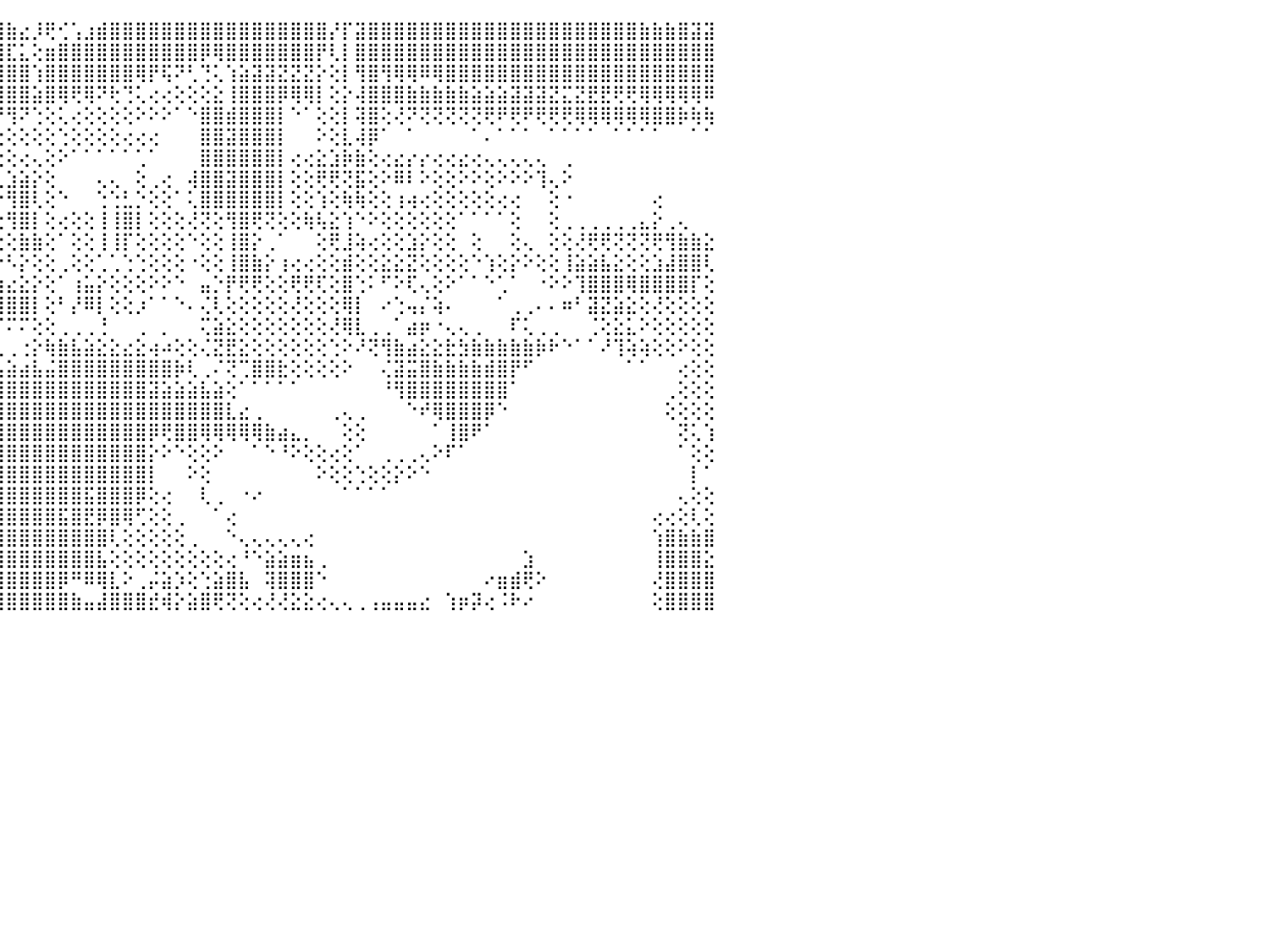

⠀⠀⠀⠀⠀⠁⢹⣿⣿⣿⣿⣿⣿⣿⣿⣿⣿⣿⣿⣿⣿⢿⣿⣿⣿⣿⣿⣿⣿⣿⣿⣿⣿⡿⢻⣕⢕⣧⢔⢕⢕⢜⢙⢸⣿⣷⣔⡸⢟⢊⢡⣰⣾⣿⣿⣿⣿⣿⣿⣿⣿⣿⣿⣿⣿⣿⣿⣿⣿⣿⡜⡏⣽⣿⣿⣿⣿⣿⣿⣿⣿⣿⣿⣿⣿⣿⣿⣿⣿⣿⣿⣿⣿⣿⣷⣷⣷⣿⣽⣽⠀
⠀⠀⠀⠀⠀⠀⠑⢹⣿⣿⣿⣿⣿⣿⣿⣿⣿⣿⣿⣿⣿⣿⣾⣿⣿⣿⣿⣿⣿⣿⡿⢟⢕⣧⢸⣿⡕⣿⢸⢇⢕⢸⣷⣸⣿⣏⣅⢕⣶⣿⣿⣿⣿⣿⣿⣿⣿⣿⣿⣿⡿⢿⣿⣿⣿⣿⣿⣿⣿⡟⢇⡇⣿⣿⣿⣿⣿⣿⣿⣿⣿⣿⣿⣿⣿⣿⣿⣿⣿⣿⣿⣿⣿⣿⣿⣿⣿⣿⣿⣿⠀
⠀⠀⠀⢀⢀⢀⢀⢅⣿⣿⣿⣿⣿⣿⣿⣿⣿⣿⣿⣿⣯⣽⣽⣿⣿⣿⣿⣟⣿⣿⣧⢕⢔⡿⢺⢝⢜⣿⢽⢱⢕⣻⣵⣷⣿⣿⣿⢱⣿⣿⣿⣿⣿⣿⣿⢿⡟⢯⠝⢃⢙⢅⢱⣵⣽⣽⣝⣝⣝⡕⢕⡇⢻⣿⢻⢿⢿⠿⢿⣿⣿⣿⣿⣿⣿⣿⣿⣿⣿⣿⣿⣿⣿⣿⣿⣿⣿⣿⣿⣿⠀
⢄⢕⢕⣱⣿⣿⣿⣿⣿⣿⣿⣿⣿⣿⣿⣿⣿⣿⣿⣿⣿⣿⣿⣿⣿⣿⣿⣿⣿⣿⣿⢨⡕⣷⣸⢼⢗⠱⣵⣾⣿⣿⣿⣿⣿⣿⣿⣵⣿⢿⢟⢿⠝⢗⢙⢅⢔⢔⢕⢕⢕⣕⢸⣿⣿⣿⡿⢿⢿⡇⢕⡕⢼⣿⣿⣿⣷⣷⣷⣷⣷⣵⣵⣵⣽⣽⣽⣝⣍⣝⣟⣟⢟⢟⢿⢿⢿⢿⢿⠿⠀
⢕⢕⢕⢜⢟⢝⢕⢕⢝⢿⣿⣿⣿⣿⣿⣿⣿⣿⣿⣿⣿⣿⣿⣿⣿⣿⣿⡿⣿⣿⣹⢼⣗⣯⣼⢻⣷⢚⣿⣿⣿⣿⣿⡿⡟⢻⠝⢑⢕⢅⢔⢕⢕⢕⢕⠕⠕⠕⠁⠑⣿⣿⣾⣿⣿⣿⡇⠑⠁⢕⢕⡇⢽⣿⢕⢜⠝⢝⢝⢝⢝⢝⢟⠟⢟⠟⢟⢟⢟⢿⢿⢿⢿⢿⢿⣿⣿⡷⢷⢷⠀
⢔⢕⣕⣑⣱⣕⣅⢱⢕⢞⢹⣿⣿⣿⣿⣿⣿⣿⣿⣿⣽⣿⣝⣿⢿⡿⢏⢕⢝⣿⣷⣿⣿⣿⡿⣽⣾⢽⢟⢟⠏⢋⢝⢅⢔⢕⢕⢕⢕⢑⢕⢕⢕⢕⢔⢔⢔⠀⠀⠀⣿⣿⣽⣿⣿⣿⡇⠀⠀⠕⢕⣇⢼⡿⠁⠀⠁⠀⠀⠀⠀⠁⠄⠁⠁⠁⠀⠁⠁⠁⠁⠀⠁⠁⠁⠁⠀⠀⠁⠁⠀
⢕⢸⢿⢿⣿⣿⣿⣿⡇⢷⣿⣿⣿⣿⣿⣿⣿⣿⣿⣿⣿⣷⢕⢕⢕⢕⢕⢕⠕⣿⣿⣿⢟⠟⢙⢑⢅⢕⢔⢕⢕⢕⢕⢅⢕⢕⢔⢄⢕⠕⠁⠁⠁⠁⠁⢁⠁⠀⠀⠀⣿⣿⣿⣿⣿⣿⡇⢔⢔⣕⣱⡷⣷⢕⢔⣔⡔⡔⢔⢔⣔⢔⢄⢄⢄⢄⢄⠀⢀⠀⠀⠀⠀⠀⠀⠀⠀⠀⠀⠀⠀
⢕⢕⢕⢕⢕⢕⢝⢿⢇⢜⢏⢝⢝⢕⢜⢝⢟⢻⢿⡿⣯⢿⢕⢕⢕⠕⢕⢔⢕⢕⢅⢕⢕⢕⢕⢕⢅⢀⠀⠁⠁⠑⠀⠀⣇⣱⣵⡕⢕⠀⠀⠀⢄⢄⠀⢕⢀⢔⠀⢼⣿⣿⣽⣿⣿⣿⡇⢕⢕⢟⢟⢝⣯⢕⠕⠿⠇⠕⢕⢕⠕⠕⢕⠕⠕⠕⢹⢄⠕⠀⠀⠀⠀⠀⠀⠀⠀⠀⠀⠀⠀
⢕⢕⢕⢕⢕⢕⢕⢜⢿⢷⢕⢕⢕⢕⢕⢕⢇⢕⢕⢕⢝⣿⣧⡕⢅⣄⢔⠀⢅⢕⢔⢀⢕⢕⢄⢕⢕⢕⠀⠀⢀⢄⢰⢄⡕⢻⣿⢇⢕⠑⠀⠀⢑⢑⣃⡑⢕⢕⠁⢅⣿⣿⣿⣿⣿⣿⡇⢕⢕⢱⢕⢷⢷⢕⢕⢰⢴⢔⢕⢕⢕⢕⢕⢔⢔⠀⠀⢕⠐⠀⠀⠀⠀⠀⠀⢔⠀⠀⠀⠀⠀
⢕⢕⢕⢕⢕⢕⢕⢕⢑⢵⢕⢕⢕⢕⢕⣕⣕⣕⣕⣕⣕⣼⣼⣧⣯⣕⣕⡕⢕⢕⢕⢕⣱⡕⢕⢕⢕⢕⢕⢑⢑⢕⢕⠀⢕⢻⣿⡇⢕⢔⢕⢕⢸⢸⣿⡇⢕⢕⢕⢜⢝⢕⢻⣿⢟⢝⢕⢕⢷⢧⣕⢱⠑⠕⢕⢕⢕⢕⢕⢕⠁⠁⠁⠁⢕⠀⠀⢕⢀⢀⢀⢀⢀⢀⣄⡕⢀⢄⠀⠀⠀
⢕⢕⢕⢕⢕⢕⢕⢕⢕⢕⢕⢕⢕⢕⢏⢝⢽⢝⢝⢝⢝⢟⢟⣏⣝⡝⢝⢕⢕⢕⣕⣱⣿⣧⣕⢕⢕⢕⢕⢕⢕⢕⠕⠀⢕⢕⣷⣷⢕⠁⢕⢕⢸⢸⡏⢕⢕⢕⢕⠑⢕⢕⢸⣿⡕⢀⠁⠀⠀⢕⢟⣸⢵⢔⢕⢕⣱⡕⢕⢕⠀⢕⠀⠀⢕⢄⠀⢕⢕⢜⢟⢟⢝⢝⢝⢟⢻⣷⣷⣕⠀
⢕⢕⢕⢕⡕⣕⢕⢕⣕⢗⡇⢜⣵⢗⢞⣷⣼⣧⣵⣷⣷⢞⣻⢽⠝⠙⠃⡕⢎⢏⡇⢕⢁⠁⢈⢗⢝⢝⢻⢟⢋⠙⠙⠑⠑⠣⡕⢕⢕⢀⢕⢕⢁⢁⢑⢑⢕⢕⢕⠐⢕⢕⢸⣿⣷⡕⢰⢔⢔⢕⢕⣾⢕⢕⣕⣕⣝⢕⢕⢕⢕⠑⢱⢕⡕⠕⢕⢕⢸⣵⣵⣧⣕⢕⢕⣱⣼⣿⣿⢇⠀
⢕⢕⢕⢜⣿⡕⣳⣷⣷⣷⣇⣕⡘⠕⠁⢚⢫⡝⢗⠏⢘⠑⠁⢁⠐⡔⡟⠕⠑⠑⠇⢁⣾⣵⣵⣷⣷⣾⣏⣹⣾⣵⣴⣔⣴⣔⣕⡕⢕⠁⢰⣥⡕⢕⢕⢕⠕⠕⠑⠀⣤⡑⡟⢟⢟⢕⢕⢟⢟⢏⢕⣿⢑⠅⠋⠕⢏⢄⢕⠕⠁⠁⠑⢁⠁⠀⠐⠕⠕⢹⣿⣿⣿⢿⣿⣿⣿⣿⡏⢕⠀
⠕⠑⢅⢕⢿⣿⣿⣿⣿⣿⣿⣿⣿⣿⣷⣷⣧⣥⣅⣀⢁⠀⠀⠀⠀⠁⢔⠔⢔⠝⠇⠑⢹⣿⣿⡿⠙⣿⣿⣿⣿⣿⣿⣿⣿⣿⣿⡇⢕⠃⡜⠿⡇⢕⢕⡰⠁⠁⠑⠄⢌⢇⢕⢕⢕⢕⢕⢜⢕⢕⢕⢿⡇⠀⠔⢑⢤⡌⢵⠄⠀⠀⠀⠁⢀⢀⠄⠄⠶⠃⣽⣝⣵⣕⢕⢜⢕⢕⢕⢕⠀
⢐⠑⠀⠕⢸⣿⡿⣿⢿⢿⡻⢿⣿⣿⣷⡍⢅⢜⢕⡅⢝⢝⢍⢕⢷⣵⣅⣄⡘⢀⢀⢀⠀⢑⢙⠁⠀⠈⠉⠙⠍⠝⠍⠍⠍⠍⠍⢕⢕⢀⢀⢀⢘⠀⠀⢀⠀⡀⠀⠀⢍⣵⣕⢕⢕⢕⢕⢕⢕⢕⢜⢿⣇⢀⢀⠁⣴⡶⠐⢄⢄⢀⠀⠀⠏⢅⢀⢀⠀⠀⢈⢕⣕⣅⠕⢕⢕⢕⢕⢕⠀
⠁⠀⠀⡰⡕⣫⠽⢇⢕⣽⡘⣽⡜⢝⢻⢿⣿⣵⣕⢕⢕⢕⢕⢕⢕⢱⢕⢕⢕⢹⡇⠃⢔⠔⢄⢄⢀⢀⢀⢀⢀⢀⢀⢀⢀⢀⢐⡕⢷⣷⣧⣵⣕⣕⣔⣕⢴⠴⢕⢕⢌⣝⣟⣕⢕⢕⢕⢕⢕⢕⢑⠕⠜⢝⢻⣷⣴⣕⣕⣗⣳⣷⣷⣷⣷⣷⡷⠗⠑⠁⠁⠜⢹⢵⢵⢕⢕⠕⢕⢕⠀
⠄⠀⢔⢜⢞⠳⢄⢔⢎⡌⢸⢹⢠⣴⣾⣟⣻⣿⣾⣿⣷⣵⣧⣥⣷⣷⣷⣧⣶⣿⣿⣿⣷⣾⣿⣷⣵⣵⣵⣵⣵⣵⣵⣵⣥⣵⣴⣧⣬⣿⣿⣿⣿⣿⣿⣿⣿⣿⡷⢇⢀⠌⢝⢉⣿⣿⣗⢕⢕⢕⢕⠕⠀⠀⢌⣽⣭⣿⣷⣷⣷⣷⣾⣿⡟⠋⠀⠀⠀⠀⠀⠀⠀⠁⠁⠀⠀⢔⢕⢕⠀
⠀⠀⠕⢕⢟⢟⢟⢻⢿⣯⣷⣾⣿⣿⣿⣿⣿⣿⣿⣿⣿⣿⣿⣿⣿⣿⣿⣿⣿⣿⣿⣿⣿⣿⣿⣿⣿⣿⡿⠿⡿⢿⣿⣿⣿⣿⣿⣿⣿⣿⣿⣿⣿⣿⣿⣿⣽⣵⣵⣵⣧⣵⢕⠁⠁⠁⠁⠁⠀⠀⠀⠀⠀⠀⠘⢻⣿⣿⣿⣿⣿⣿⣿⣿⠁⠀⠀⠀⠀⠀⠀⠀⠀⠀⠀⠀⢀⢕⢕⢕⠀
⠀⢔⢔⢕⢕⣕⣑⣼⣿⣿⣿⣿⣿⣿⣿⣿⣿⣿⣿⣿⣿⣿⣿⣿⣿⣿⣿⣿⣿⣿⣿⣿⣿⣷⣷⣧⣥⣵⣴⣶⣷⣶⣿⣿⣿⣿⣿⣿⣿⣿⣿⣿⣿⣿⣿⣿⣿⣿⣿⣿⣿⣿⣇⣔⢀⠀⠀⠀⠀⠀⢀⢄⢀⠀⠀⠀⠑⠞⢿⣿⣿⣿⡿⠑⠀⠀⠀⠀⠀⠀⠀⠀⠀⠀⠀⠀⢕⢕⢕⢕⠀
⠀⠅⢑⣵⣴⣿⣿⣿⣿⣿⣿⣿⣿⣿⣿⣿⣿⣿⣿⣿⣿⣿⣿⣿⣿⣿⣿⣿⣿⣿⣿⣿⣿⣿⣿⣿⣿⣿⣿⣿⣿⣿⣿⣿⣿⣿⣿⣿⣿⣿⣿⣿⣿⣿⣿⣿⡿⢟⣿⣿⢿⢿⢿⢿⢿⣷⣴⣄⡀⠀⠀⢕⢕⠀⠀⠀⠀⠀⠁⢸⣿⠟⠁⠀⠀⠀⠀⠀⠀⠀⠀⠀⠀⠀⠀⠀⠀⢝⢅⢱⠀
⠀⠀⢜⢿⣿⣿⣿⣿⣿⣿⣿⣿⣿⣿⣿⣿⣿⣿⣿⣿⣿⣿⣿⣿⣿⣿⣿⣿⣿⣿⣿⣿⣿⣿⣿⣿⣿⣿⣿⣿⣿⣿⣿⣿⣿⣿⣿⣿⣿⣿⣿⣿⣿⣿⣿⣿⡕⠕⠑⢕⢕⠕⠀⠀⠁⠑⠘⠕⢕⢕⢔⢕⠁⠀⢀⢀⢀⢄⠕⠏⠁⠀⠀⠀⠀⠀⠀⠀⠀⠀⠀⠀⠀⠀⠀⠀⠀⠁⢕⢕⠀
⠀⠀⠑⢸⣿⣿⣿⣿⣿⣿⣿⣿⣿⣿⣿⣿⣿⣿⣿⣿⣿⣿⣿⣿⣿⣿⣿⣿⣿⣿⣿⣿⣿⣿⣿⣿⣿⣿⣿⣿⣿⣿⣿⣿⣿⣿⣿⣿⣿⣿⣿⣿⣿⣿⣿⣿⡇⠀⠀⠕⢕⠀⠀⠀⠀⠀⠀⠀⠀⠕⢕⢕⢑⢕⢕⡕⠕⠑⠀⠀⠀⠀⠀⠀⠀⠀⠀⠀⠀⠀⠀⠀⠀⠀⠀⠀⠀⠀⡇⠁⠀
⠀⠀⠀⠑⣿⣿⣿⣿⣿⣿⣿⣿⣿⣿⣿⣿⣿⣿⣿⣿⣿⣿⣿⣿⣿⣿⣿⣿⣿⣿⣿⣿⣿⣿⣿⣿⣿⣿⣿⣿⣿⣿⣿⣿⣿⣿⣿⣿⣿⣿⣿⣯⣿⣿⣿⡿⢕⢔⠀⠀⢇⢀⠀⠐⠔⠀⠀⠀⠀⠀⠀⠁⠁⠁⠁⠀⠀⠀⠀⠀⠀⠀⠀⠀⠀⠀⠀⠀⠀⠀⠀⠀⠀⠀⠀⠀⠀⢄⢕⢕⠀
⠀⠀⢀⢄⢸⣿⣿⣿⣿⣿⣿⣿⣿⣿⣿⣿⣿⣿⣿⣿⣿⣿⣿⣿⣿⣿⣿⣿⣿⣿⣿⣿⣿⣿⣿⣿⣿⣿⣿⣿⣿⣿⣿⣿⣿⣿⣿⣿⣿⣯⣿⣟⡿⣿⢿⢋⢕⢕⢀⠀⠀⠁⢔⠀⠀⠀⠀⠀⠀⠀⠀⠀⠀⠀⠀⠀⠀⠀⠀⠀⠀⠀⠀⠀⠀⠀⠀⠀⠀⠀⠀⠀⠀⠀⠀⢔⢔⢕⢇⢕⠀
⠀⠀⢕⢕⠑⢿⣿⣿⣿⣿⣿⣿⣿⣿⣿⣿⣿⣿⣿⣿⣿⣿⣿⣿⣿⣿⣿⣿⣿⣿⣿⣿⣿⣿⣿⣿⣿⣿⣿⣿⣿⣿⣿⣿⣿⣿⣿⣿⣿⣿⣿⣿⣿⢇⢕⢕⢕⢕⢕⢀⠀⠀⠑⢄⢄⢄⢄⢄⢔⠀⠀⠀⠀⠀⠀⠀⠀⠀⠀⠀⠀⠀⠀⠀⠀⠀⠀⠀⠀⠀⠀⠀⠀⠀⠀⢱⣿⣷⣷⣿⠀
⠀⠕⠁⠕⠕⢸⣿⣿⣿⣿⣿⣿⣿⣿⣿⣿⣿⣿⣿⣿⣿⣿⣿⣿⣿⣿⣿⣿⣿⣿⣿⣿⣿⣿⣿⣿⣿⣿⣿⣿⣿⣿⣿⣿⣿⣿⣿⣿⣿⣿⣿⣿⣧⢕⢕⢕⢕⢕⢕⢕⢕⢕⢔⠘⠑⣵⣵⣶⣦⢀⠀⠀⠀⠀⠀⠀⠀⠀⠀⠀⠀⠀⠀⠀⠀⣱⠀⠀⠀⠀⠀⠀⠀⠀⠀⢸⣿⣿⣿⣕⠀
⠀⠀⠀⠀⠀⢕⣿⣿⣿⣿⣿⣿⣿⣿⣿⣿⣿⣿⣿⣿⣿⣿⣿⣿⣿⣿⣿⣿⣿⣿⣿⣿⣿⣿⣿⣿⣿⣿⣿⣿⣿⣿⣿⣿⣿⣿⣿⣿⣿⡿⠛⠿⢿⣇⠕⢀⡬⣵⡱⢕⢑⣵⣿⣧⠀⢽⣿⣿⣿⠑⠀⠀⠀⠀⠀⠀⠀⠀⠀⠀⠀⠀⠔⣶⣾⢟⠕⠀⠀⠀⠀⠀⠀⠀⠀⢜⣿⣿⣿⣿⠀
⠀⠀⢄⢔⠀⠜⢹⣿⣿⣿⣿⣿⣿⣿⣿⣿⣿⣿⣿⣿⣿⣿⣿⣿⣿⣿⣿⣿⣿⣿⣿⣿⣿⣿⣿⣿⣿⣿⣿⣿⣿⣿⣿⣿⣿⣿⣿⣿⣿⣿⣷⣤⣼⣿⣿⣿⣞⢾⡕⣵⣿⢟⢝⢕⢔⢜⢜⣕⣕⢔⢄⢄⢀⢠⣤⣤⣤⣔⠀⢱⡶⡽⢔⠨⠗⠔⠀⠀⠀⠀⠀⠀⠀⠀⠀⢕⣿⣿⣿⣿⠀
⠀⠀⠀⠀⠀⠀⠀⠀⠀⠀⠀⠀⠀⠀⠀⠀⠀⠀⠀⠀⠀⠀⠀⠀⠀⠀⠀⠀⠀⠀⠀⠀⠀⠀⠀⠀⠀⠀⠀⠀⠀⠀⠀⠀⠀⠀⠀⠀⠀⠀⠀⠀⠀⠀⠀⠀⠀⠀⠀⠀⠀⠀⠀⠀⠀⠀⠀⠀⠀⠀⠀⠀⠀⠀⠀⠀⠀⠀⠀⠀⠀⠀⠀⠀⠀⠀⠀⠀⠀⠀⠀⠀⠀⠀⠀⠀⠀⠀⠀⠀⠀